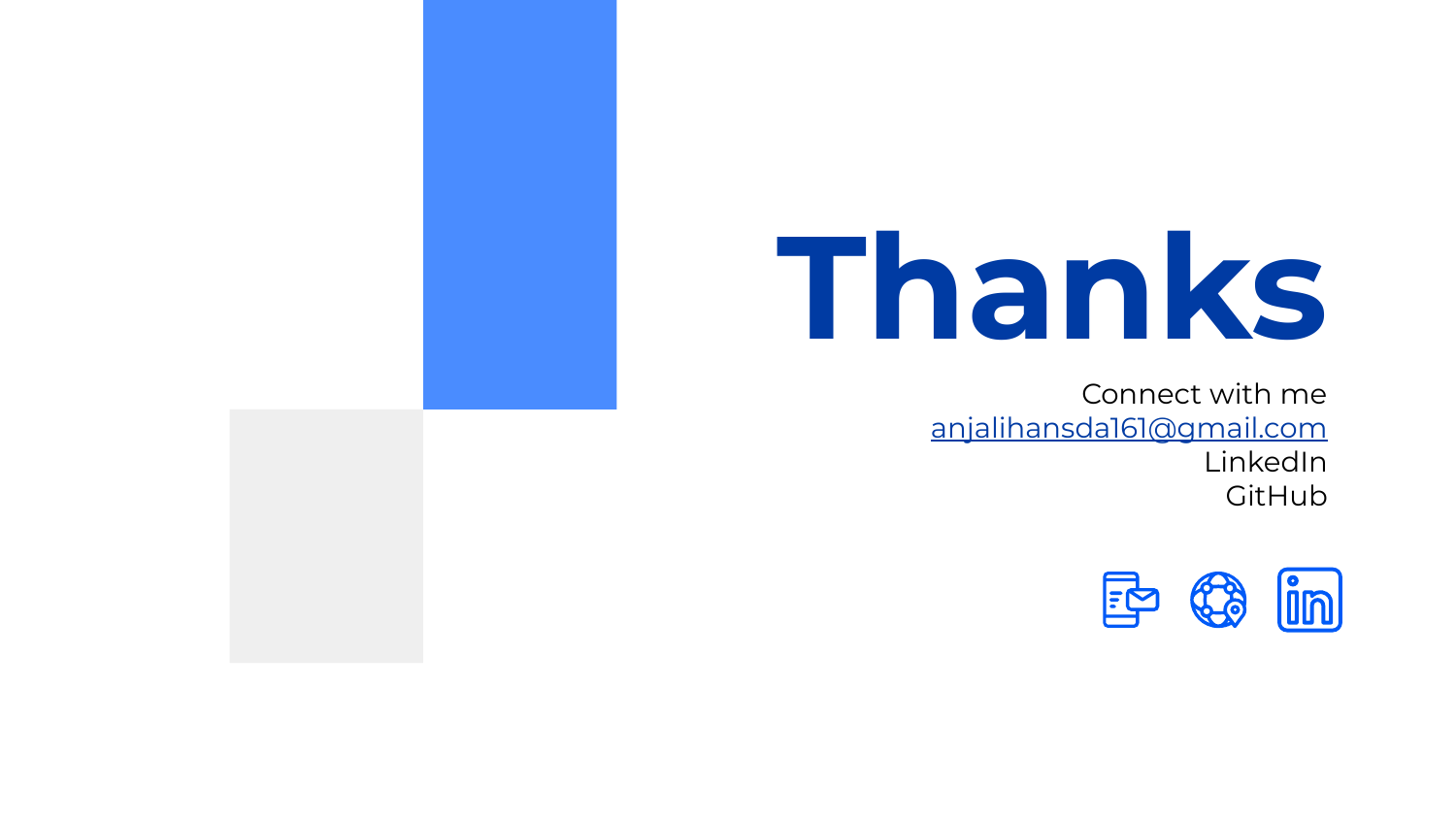

Thanks
Connect with me
anjalihansda161@gmail.com
LinkedIn
GitHub